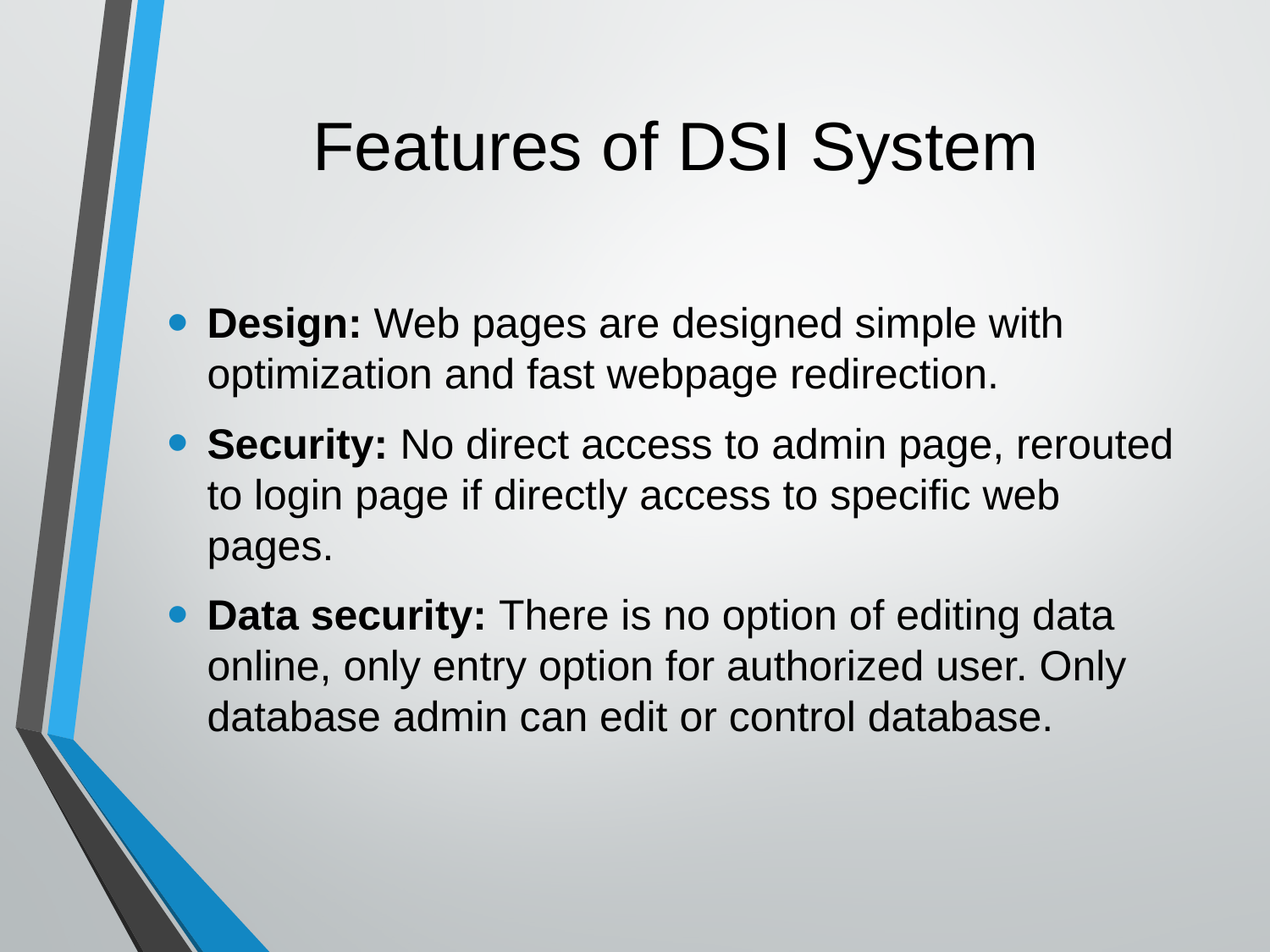

# Features of DSI System
Design: Web pages are designed simple with optimization and fast webpage redirection.
Security: No direct access to admin page, rerouted to login page if directly access to specific web pages.
Data security: There is no option of editing data online, only entry option for authorized user. Only database admin can edit or control database.